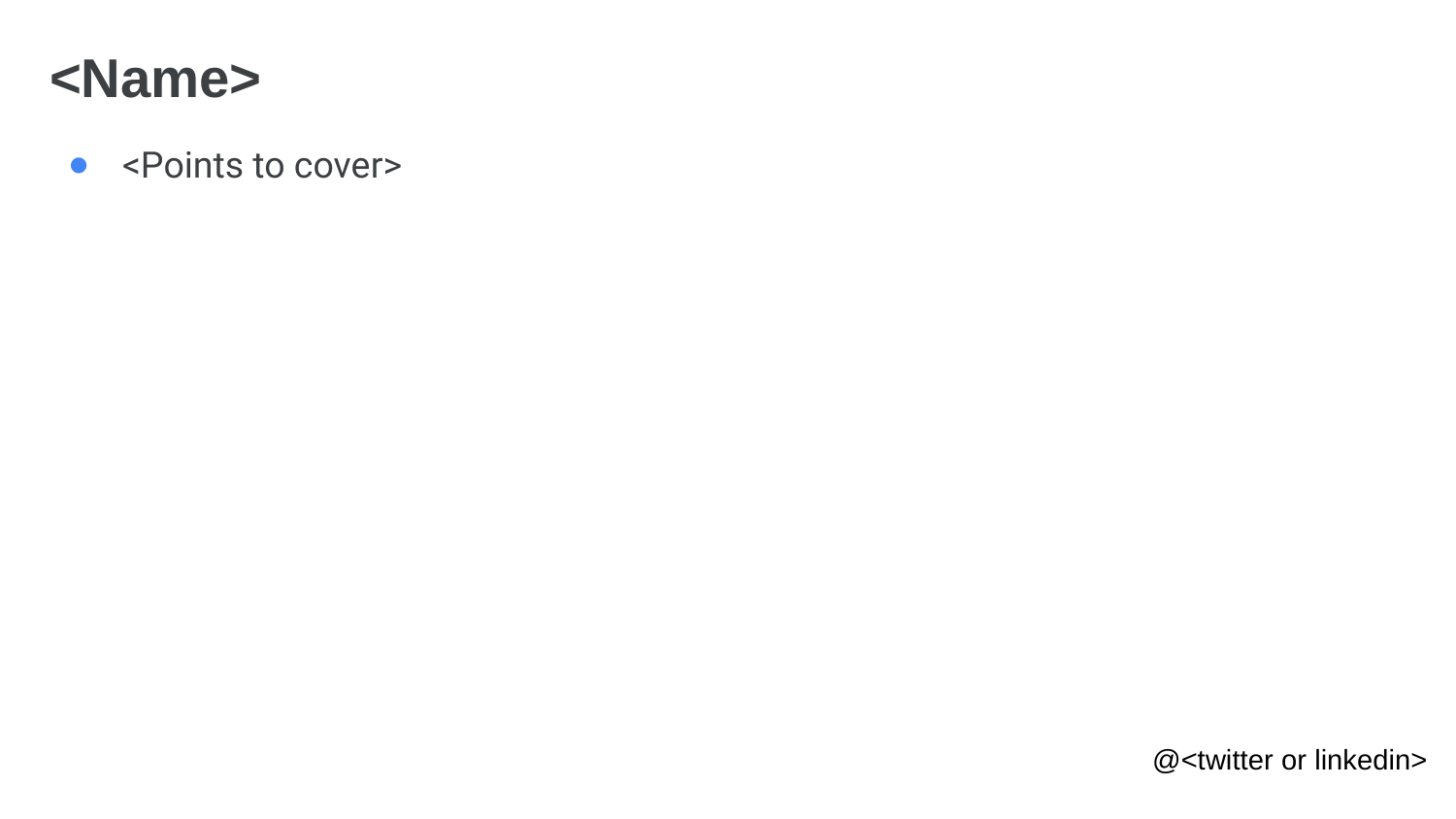

# <Name>
<Points to cover>

@<twitter or linkedin>